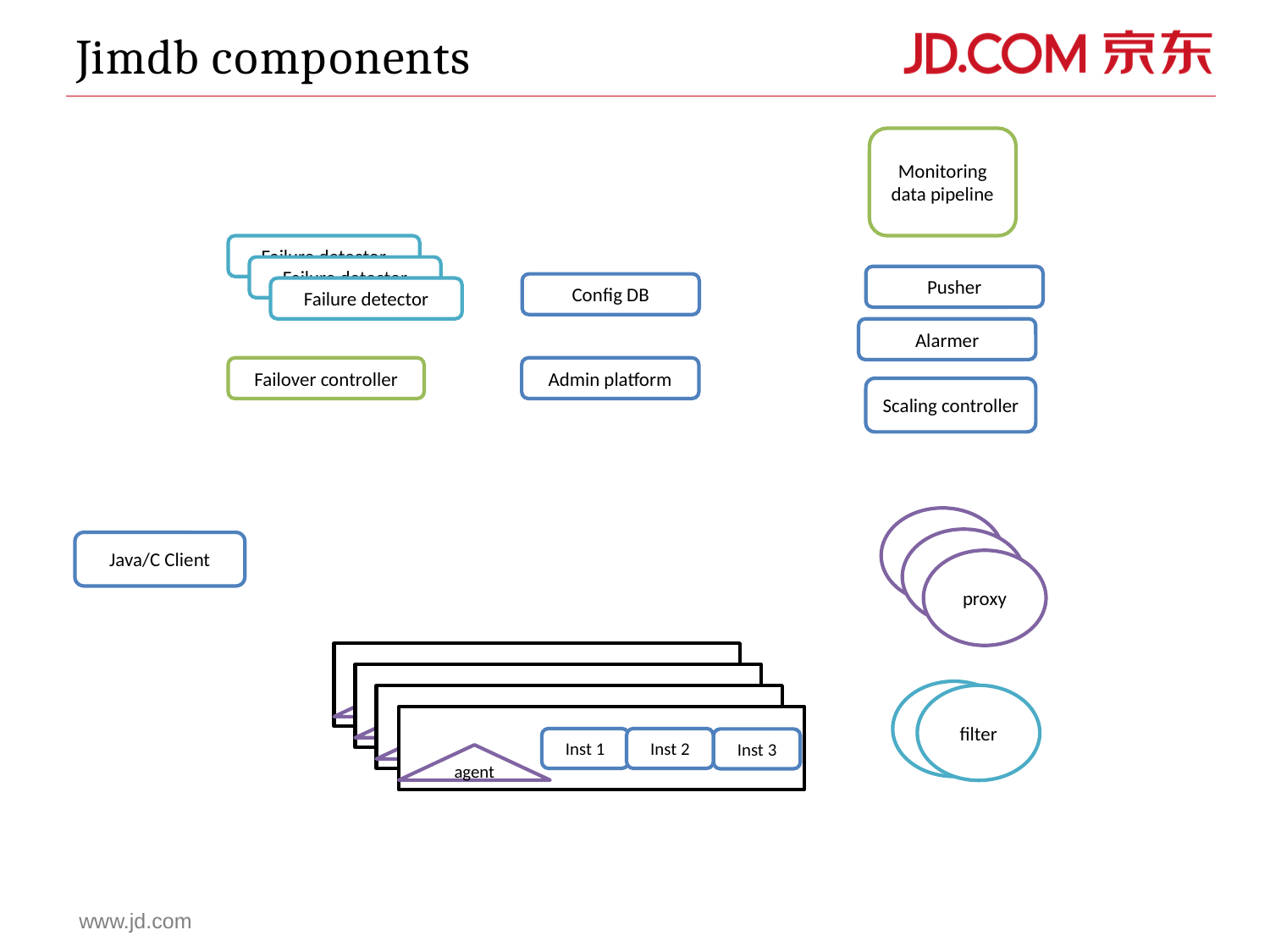

# Jimdb components
Monitoring data pipeline
Failure detector
Failure detector
Pusher
Config DB
Failure detector
Alarmer
Failover controller
Admin platform
Scaling controller
proxy
proxy
Java/C Client
proxy

Inst 1
Inst 2
Inst 3
filter
agent
filter

Inst 1
Inst 2
Inst 3
agent

Inst 1
Inst 2
Inst 3
agent
Inst 1
Inst 2
Inst 3
agent